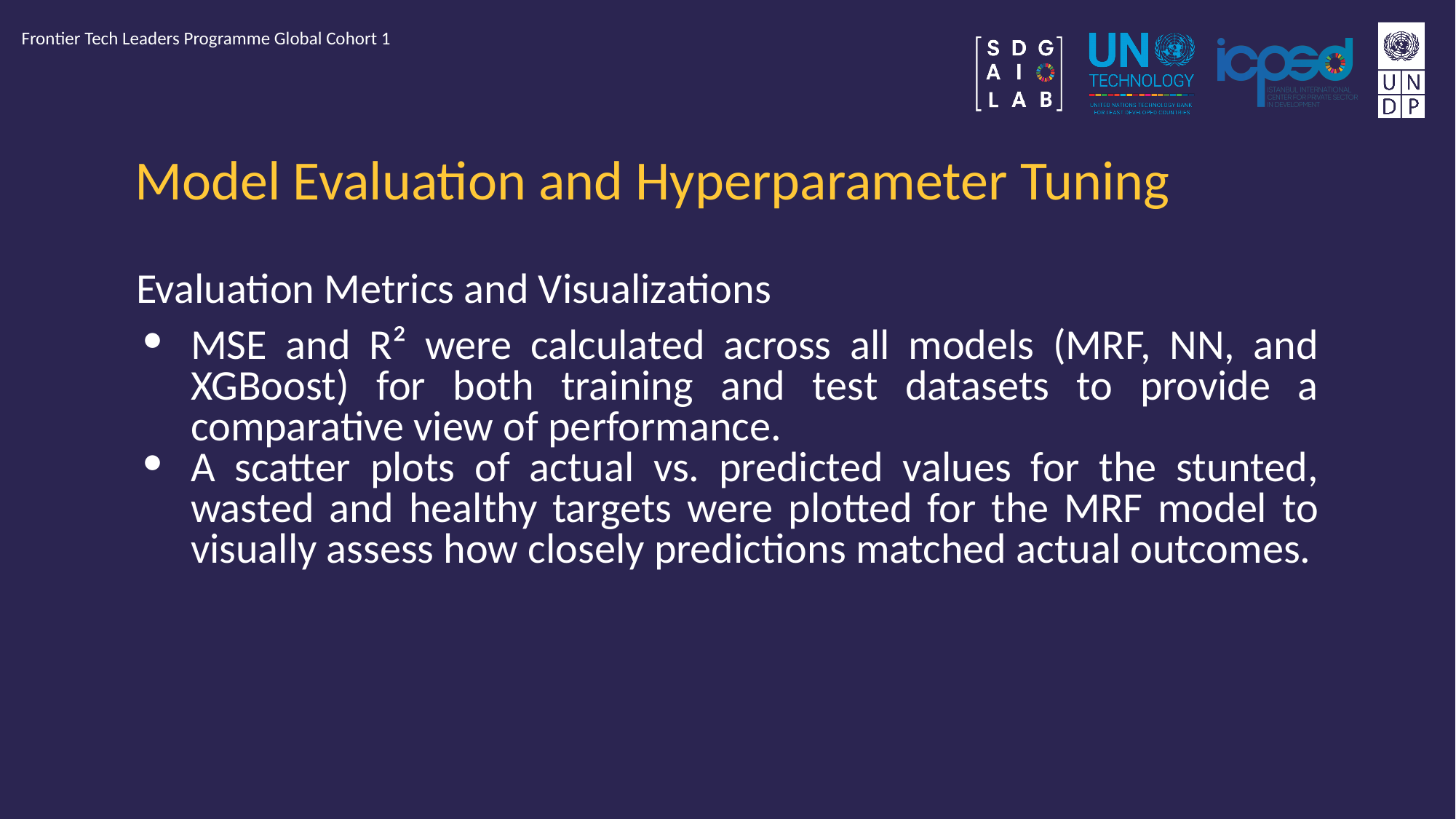

Frontier Tech Leaders Programme Global Cohort 1
# Model Evaluation and Hyperparameter Tuning
Evaluation Metrics and Visualizations
MSE and R² were calculated across all models (MRF, NN, and XGBoost) for both training and test datasets to provide a comparative view of performance.
A scatter plots of actual vs. predicted values for the stunted, wasted and healthy targets were plotted for the MRF model to visually assess how closely predictions matched actual outcomes.